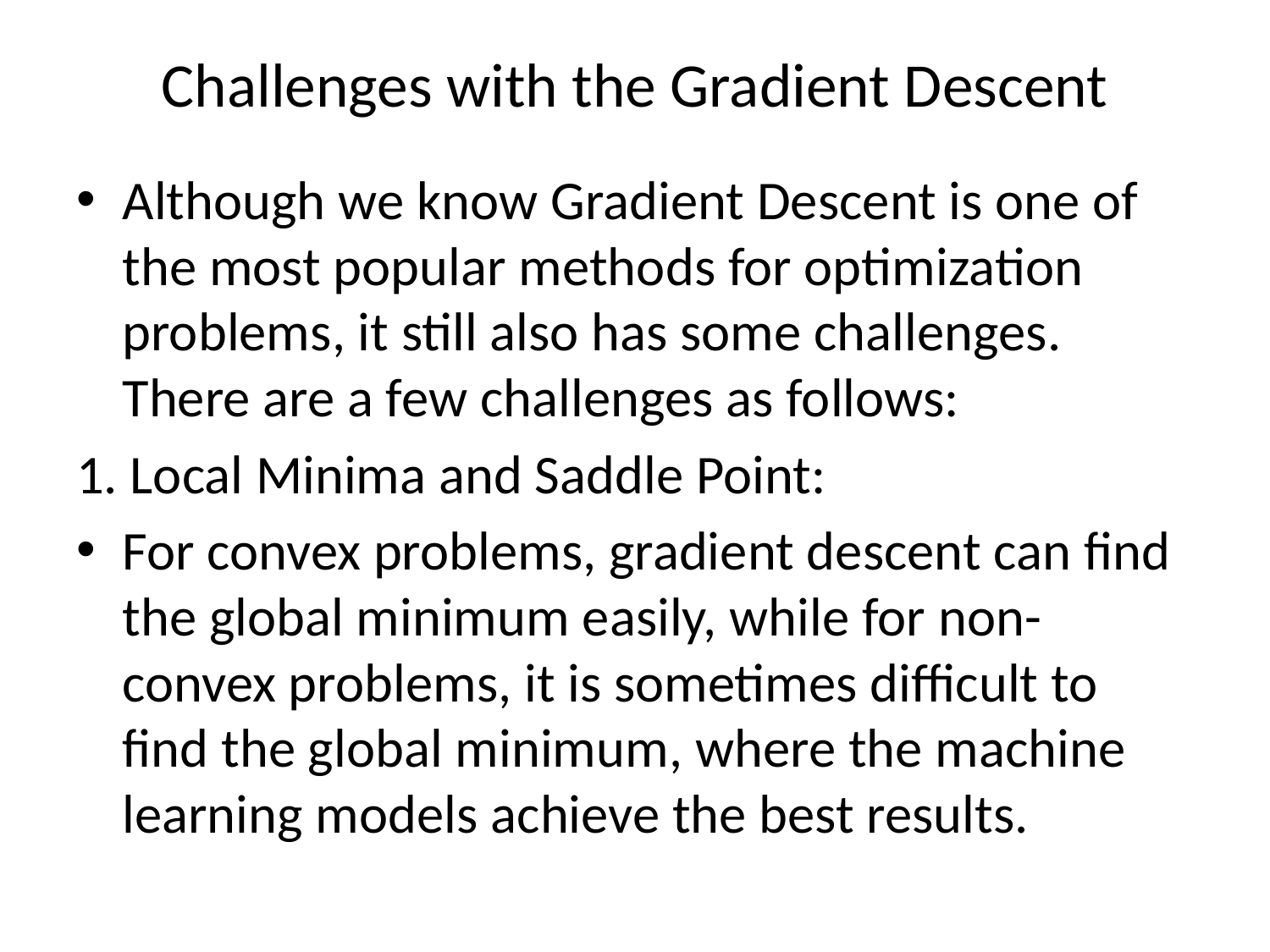

# Challenges with the Gradient Descent
Although we know Gradient Descent is one of the most popular methods for optimization problems, it still also has some challenges. There are a few challenges as follows:
1. Local Minima and Saddle Point:
For convex problems, gradient descent can find the global minimum easily, while for non-convex problems, it is sometimes difficult to find the global minimum, where the machine learning models achieve the best results.